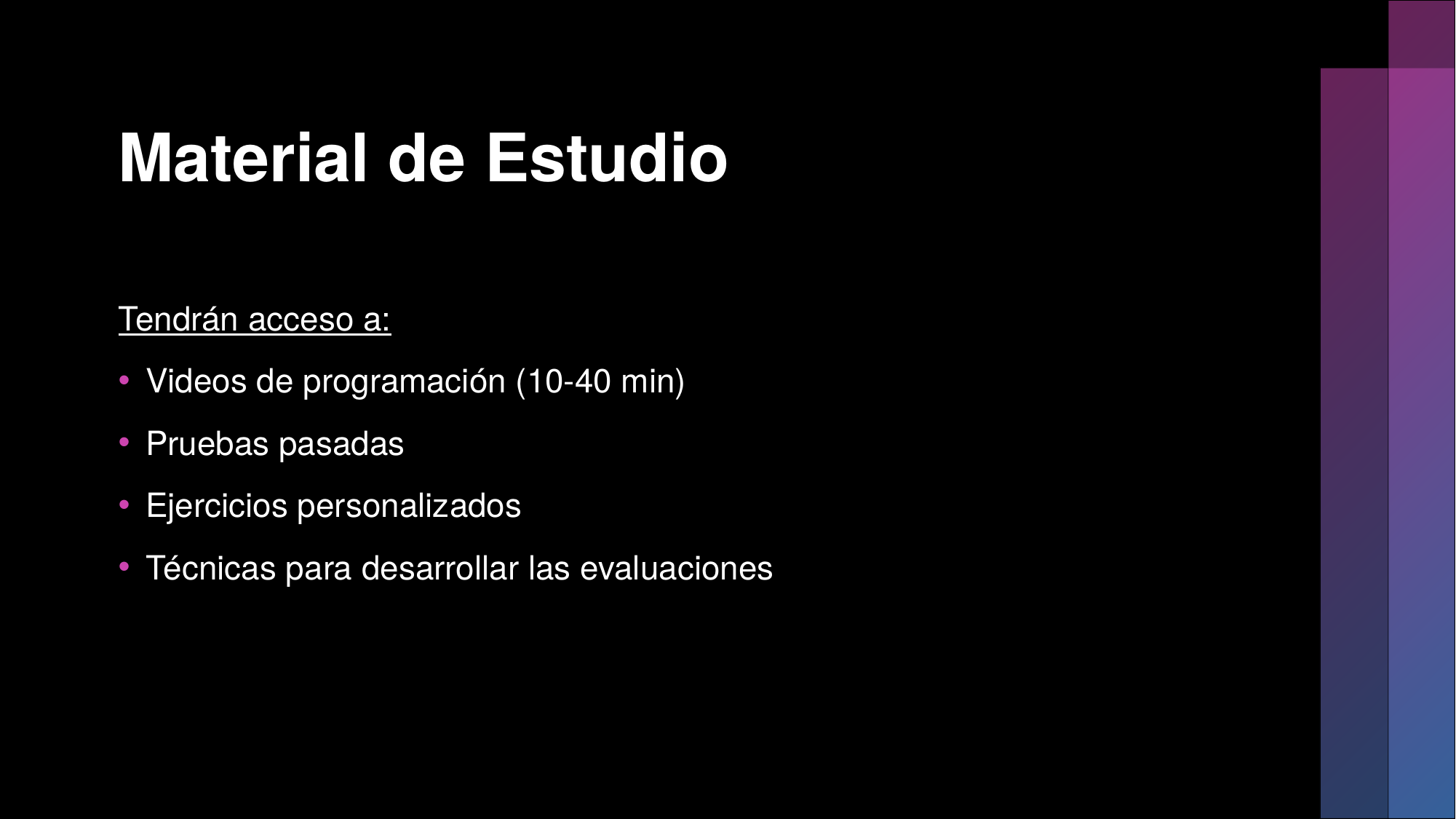

# Material de Estudio
Tendrán acceso a:
Videos de programación (10-40 min)
Pruebas pasadas
Ejercicios personalizados
Técnicas para desarrollar las evaluaciones